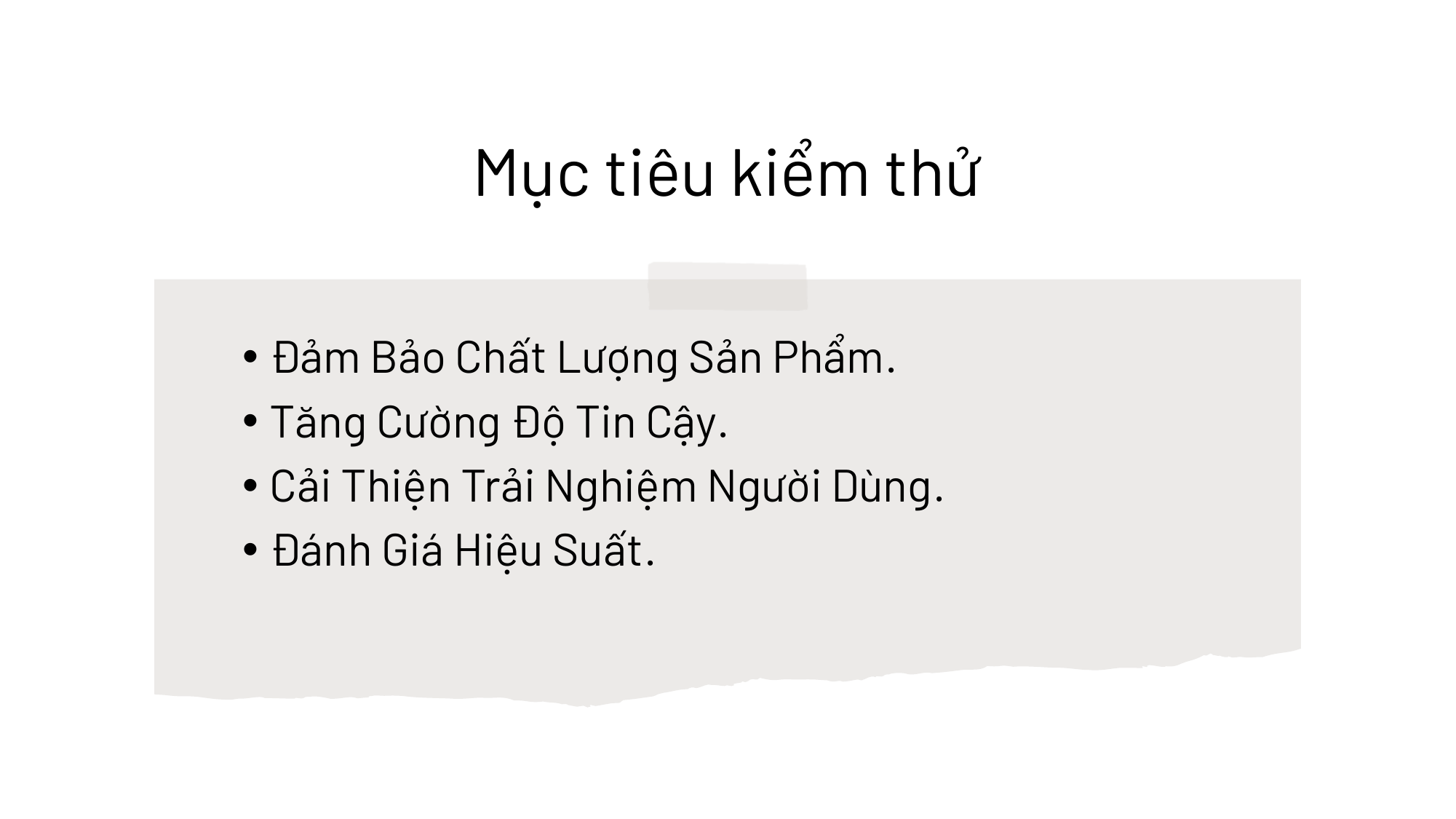

# Mục tiêu kiểm thử

Đảm Bảo Chất Lượng Sản Phẩm.
Tăng Cường Độ Tin Cậy.
Cải Thiện Trải Nghiệm Người Dùng.
Đánh Giá Hiệu Suất.